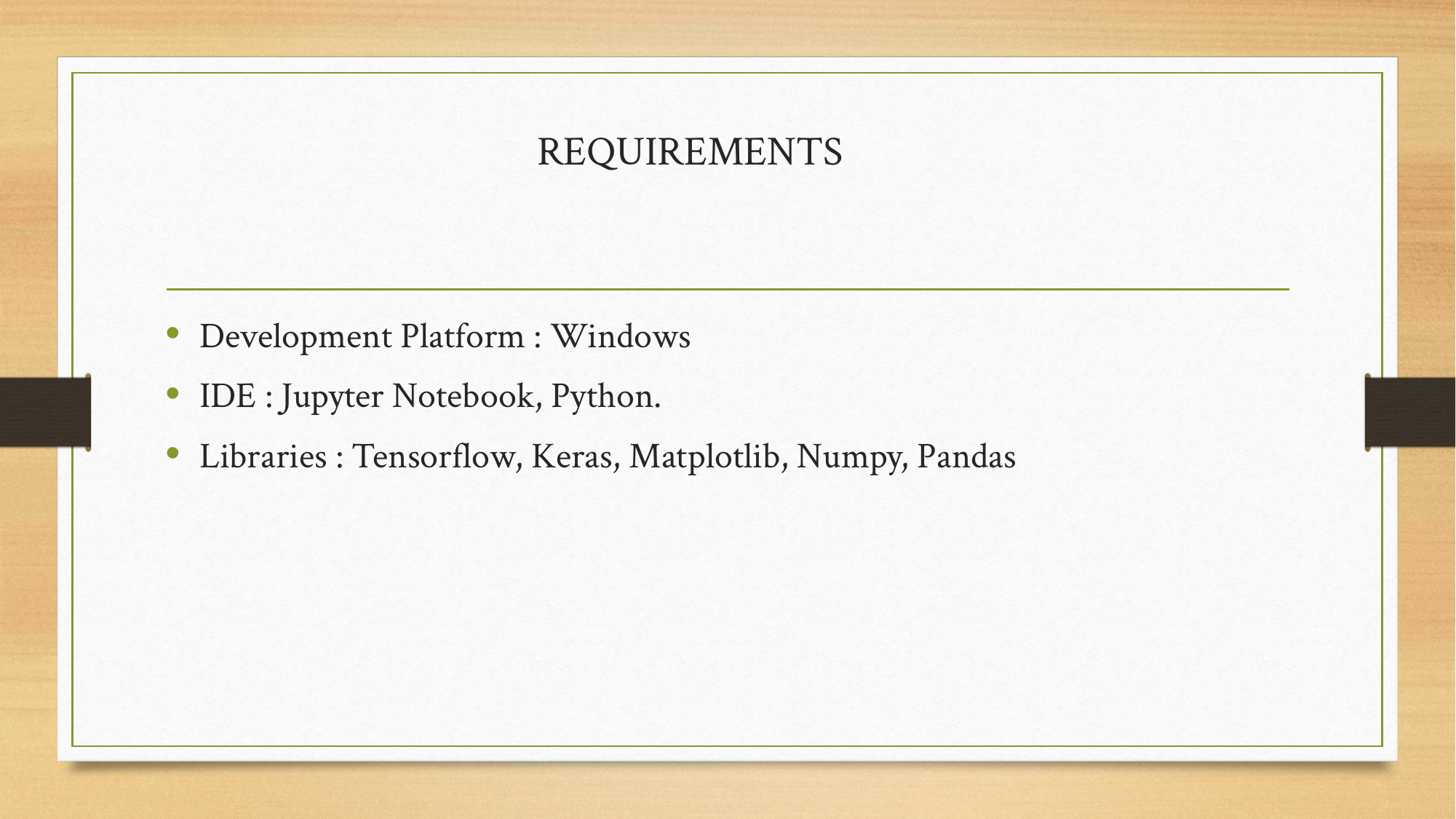

# REQUIREMENTS
Development Platform : Windows
IDE : Jupyter Notebook, Python.
Libraries : Tensorflow, Keras, Matplotlib, Numpy, Pandas